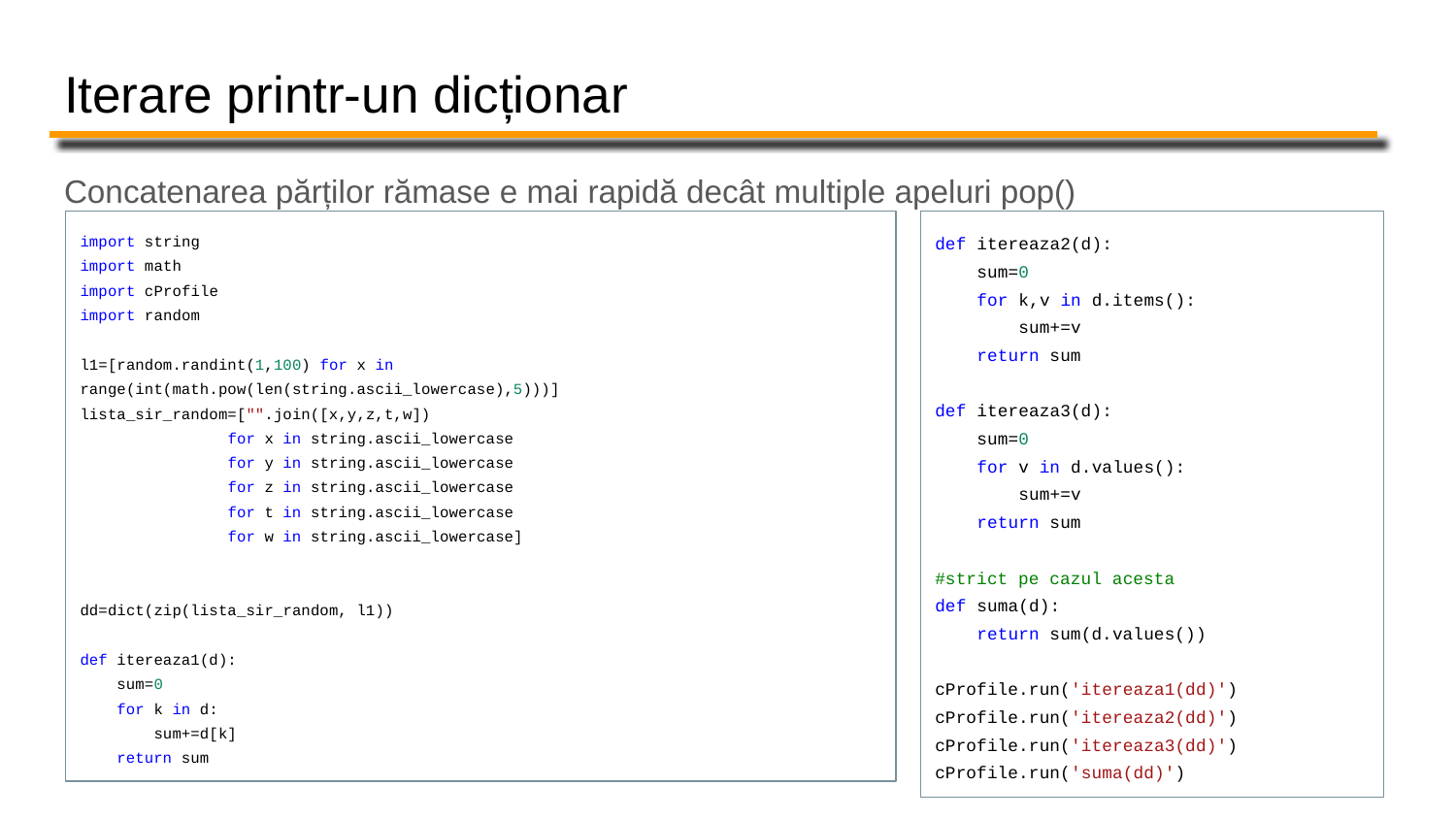

# Iterare printr-un dicționar
Concatenarea părților rămase e mai rapidă decât multiple apeluri pop()

def itereaza2(d):
    sum=0
    for k,v in d.items():
        sum+=v
    return sum

def itereaza3(d):
    sum=0
    for v in d.values():
        sum+=v
    return sum

#strict pe cazul acesta
def suma(d):
    return sum(d.values())

cProfile.run('itereaza1(dd)')
cProfile.run('itereaza2(dd)')
cProfile.run('itereaza3(dd)')
cProfile.run('suma(dd)')
import string
import math
import cProfile
import random

l1=[random.randint(1,100) for x in range(int(math.pow(len(string.ascii_lowercase),5)))]
lista_sir_random=["".join([x,y,z,t,w])
                for x in string.ascii_lowercase
                for y in string.ascii_lowercase
                for z in string.ascii_lowercase
                for t in string.ascii_lowercase
                for w in string.ascii_lowercase]

dd=dict(zip(lista_sir_random, l1))

def itereaza1(d):
    sum=0
    for k in d:
        sum+=d[k]
    return sum